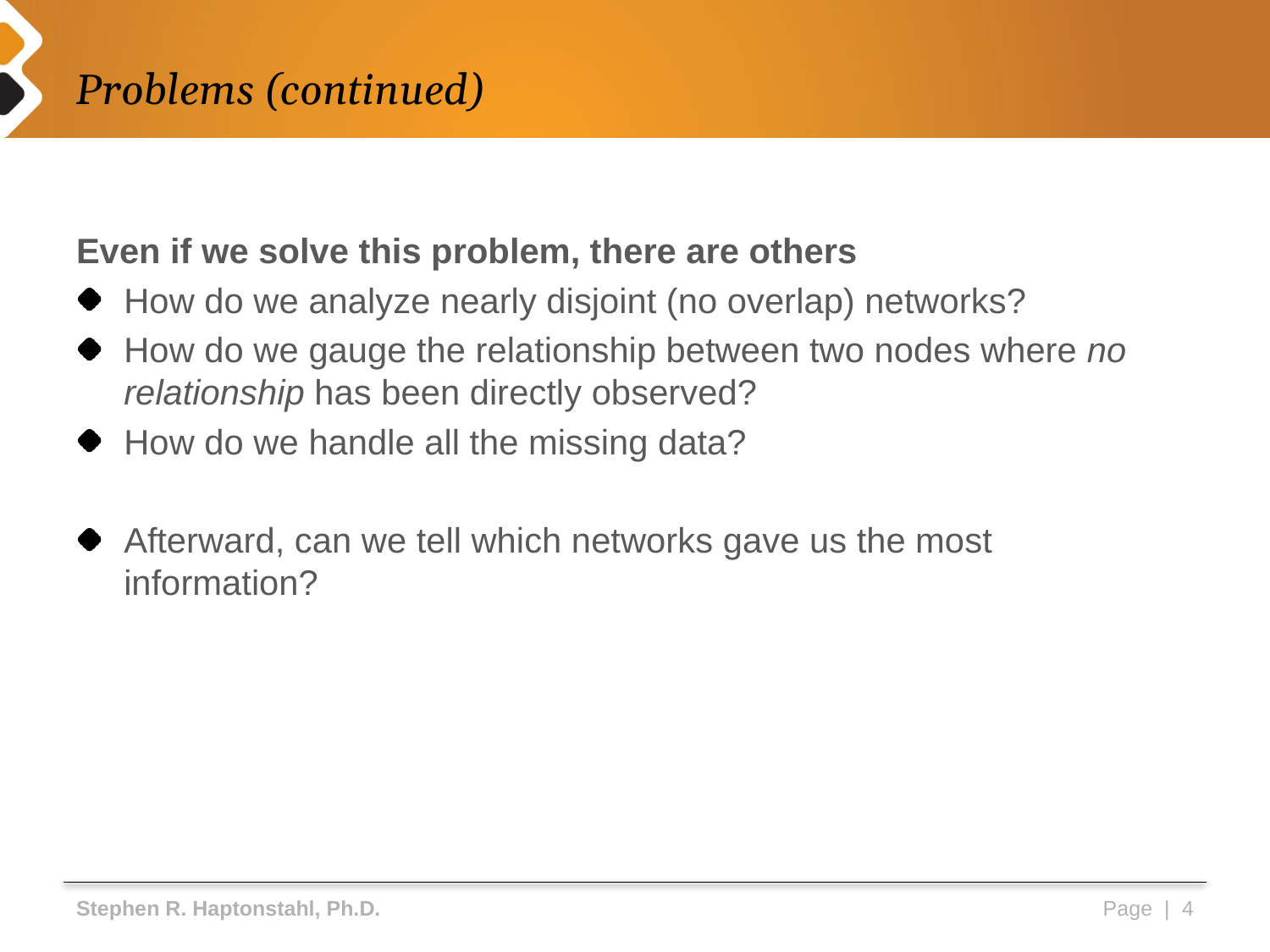

# Problems (continued)
Even if we solve this problem, there are others
How do we analyze nearly disjoint (no overlap) networks?
How do we gauge the relationship between two nodes where no relationship has been directly observed?
How do we handle all the missing data?

Afterward, can we tell which networks gave us the most information?
Stephen R. Haptonstahl, Ph.D.
Page  |  4